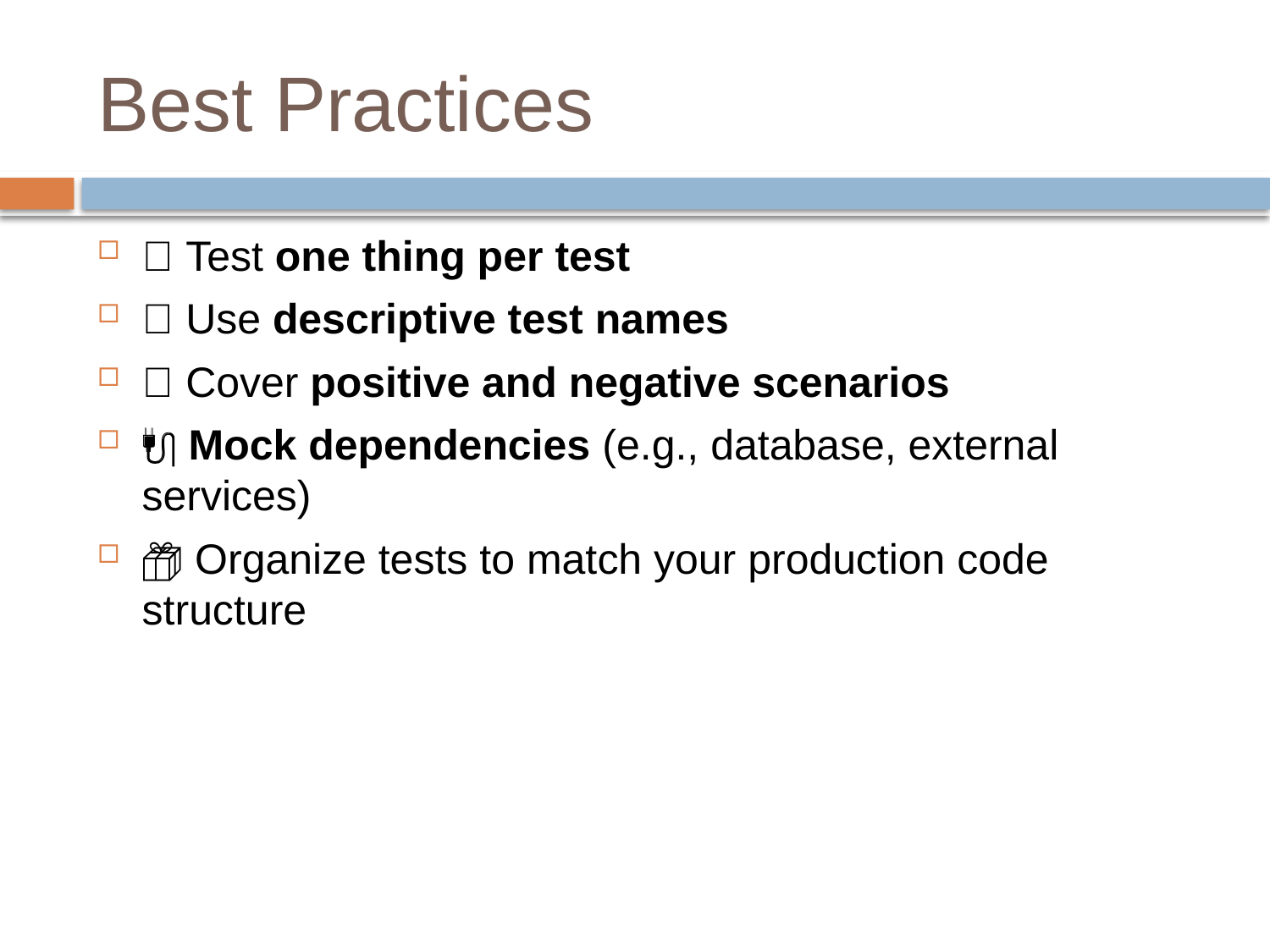

# Best Practices
🧪 Test one thing per test
🧪 Use descriptive test names
🧪 Cover positive and negative scenarios
🔌 Mock dependencies (e.g., database, external services)
📦 Organize tests to match your production code structure